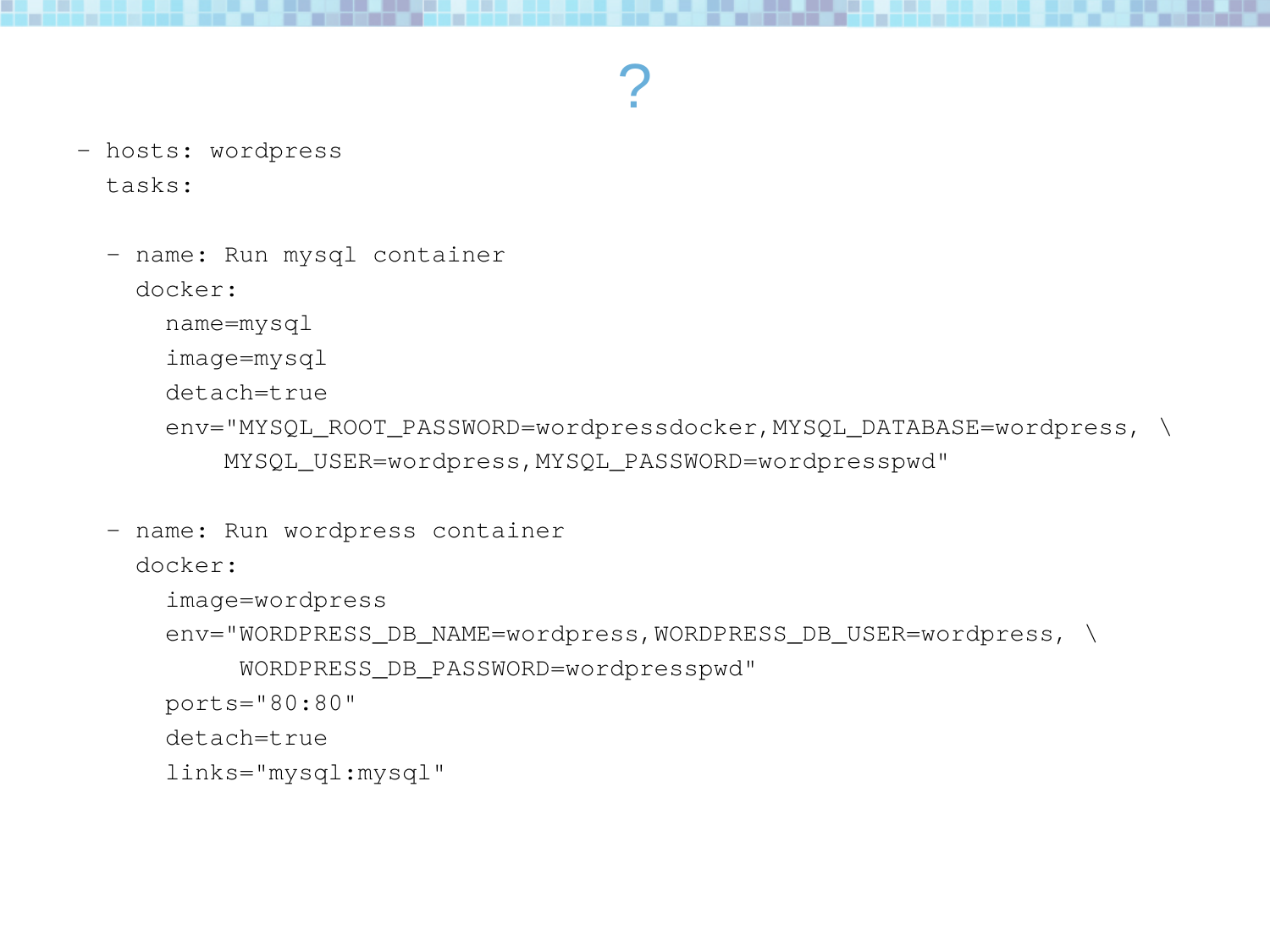

# ?
- hosts: wordpress
  tasks:

  - name: Run mysql container
    docker:
      name=mysql
      image=mysql
      detach=true
      env="MYSQL_ROOT_PASSWORD=wordpressdocker,MYSQL_DATABASE=wordpress, \
          MYSQL_USER=wordpress,MYSQL_PASSWORD=wordpresspwd"

  - name: Run wordpress container
    docker:
      image=wordpress
      env="WORDPRESS_DB_NAME=wordpress,WORDPRESS_DB_USER=wordpress, \
           WORDPRESS_DB_PASSWORD=wordpresspwd"
      ports="80:80"
      detach=true
      links="mysql:mysql"